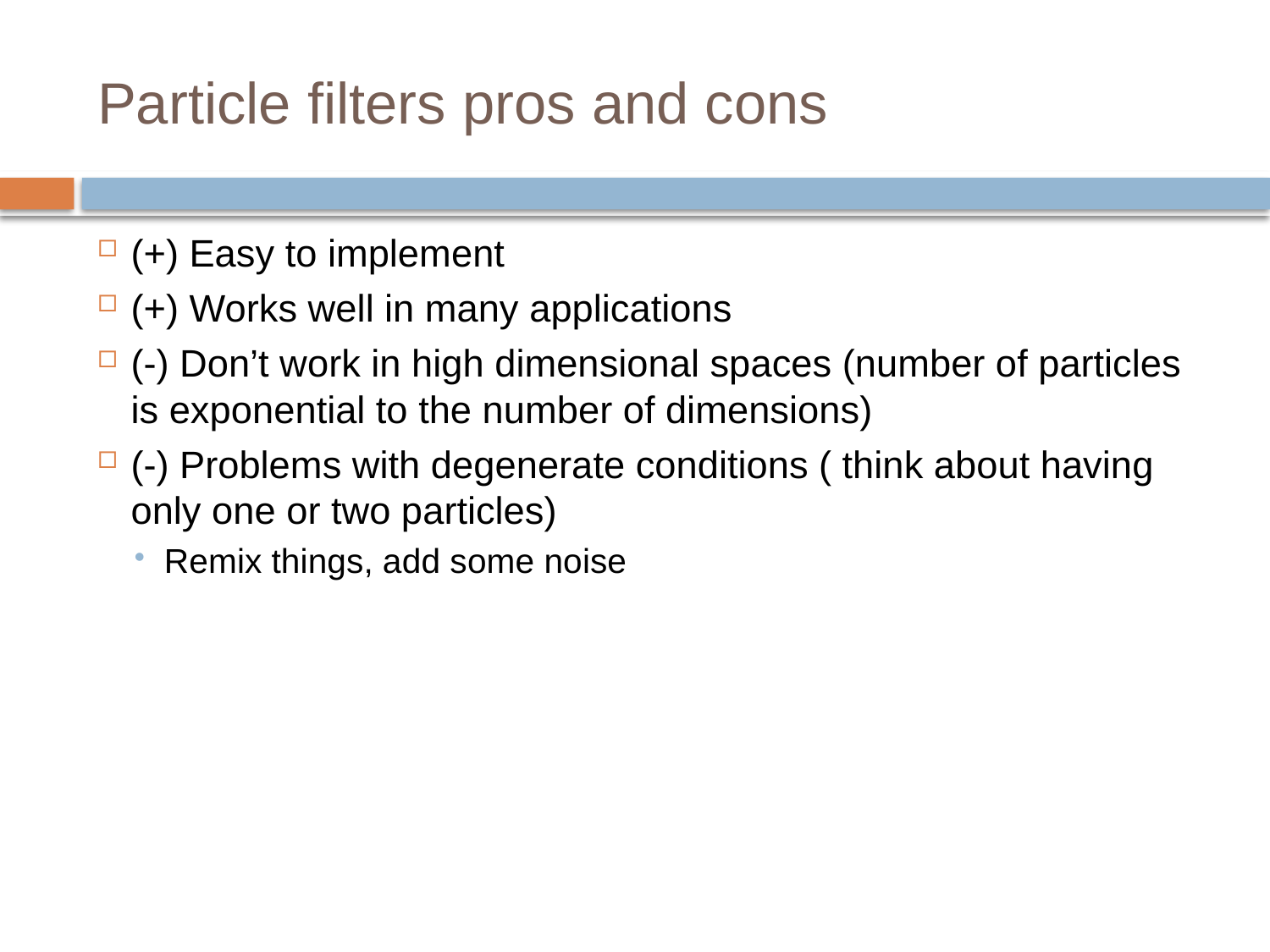

# Particle filters pros and cons
(+) Easy to implement
(+) Works well in many applications
(-) Don’t work in high dimensional spaces (number of particles is exponential to the number of dimensions)
(-) Problems with degenerate conditions ( think about having only one or two particles)
Remix things, add some noise